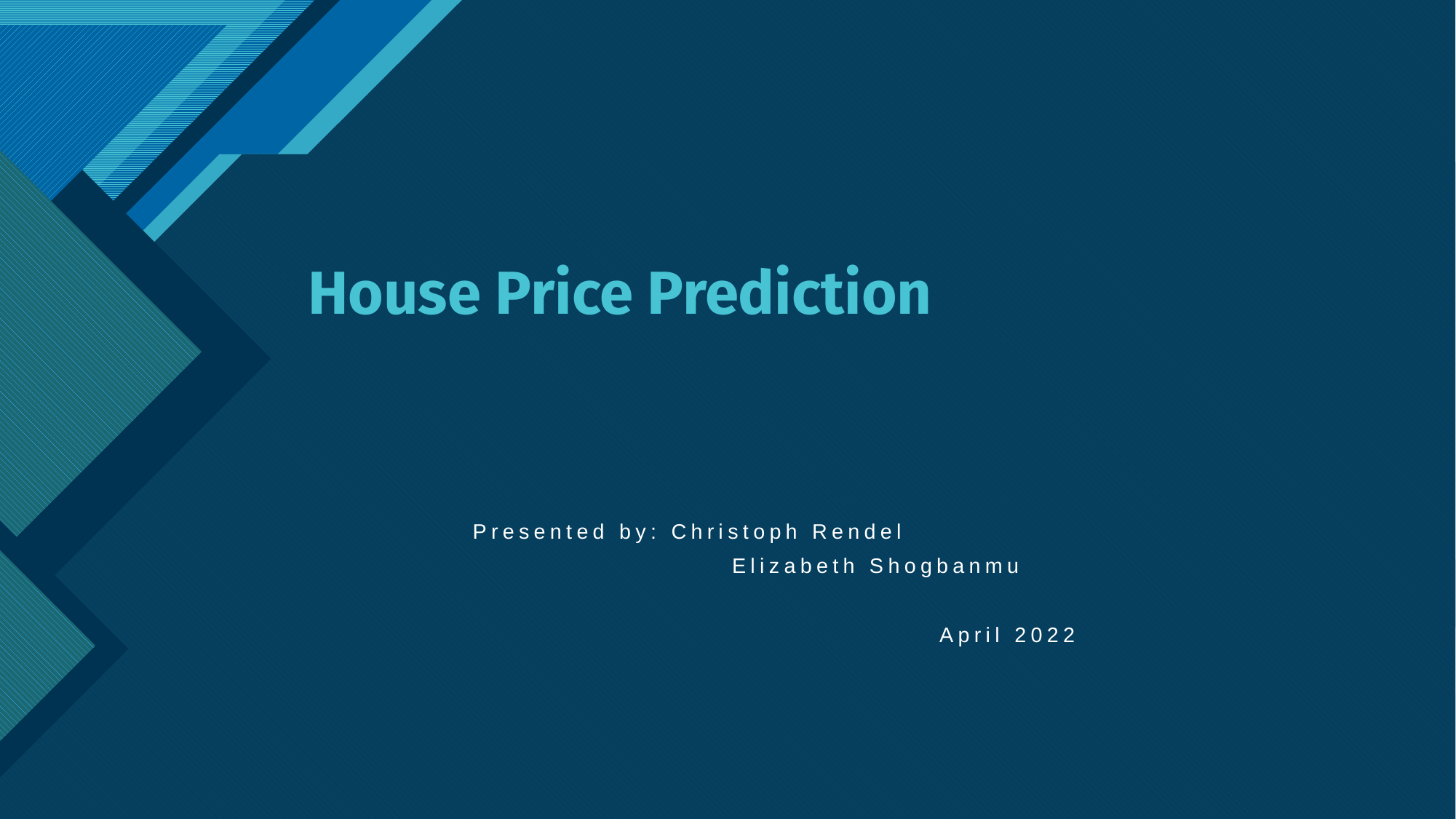

# House Price Prediction
Presented by: Christoph Rendel
                         Elizabeth Shogbanmu

                                             April 2022